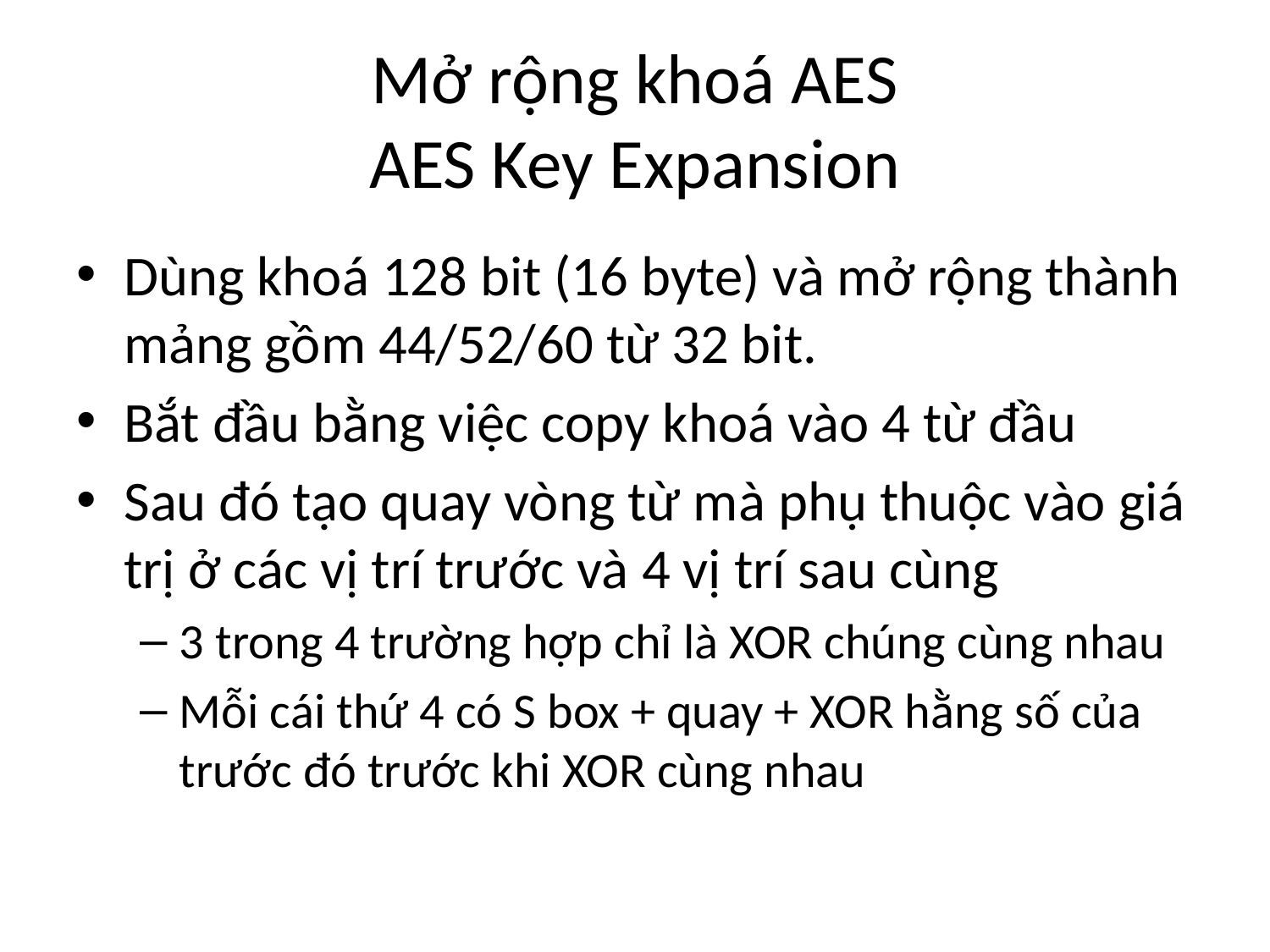

# Mở rộng khoá AES AES Key Expansion
Dùng khoá 128 bit (16 byte) và mở rộng thành mảng gồm 44/52/60 từ 32 bit.
Bắt đầu bằng việc copy khoá vào 4 từ đầu
Sau đó tạo quay vòng từ mà phụ thuộc vào giá trị ở các vị trí trước và 4 vị trí sau cùng
3 trong 4 trường hợp chỉ là XOR chúng cùng nhau
Mỗi cái thứ 4 có S box + quay + XOR hằng số của trước đó trước khi XOR cùng nhau